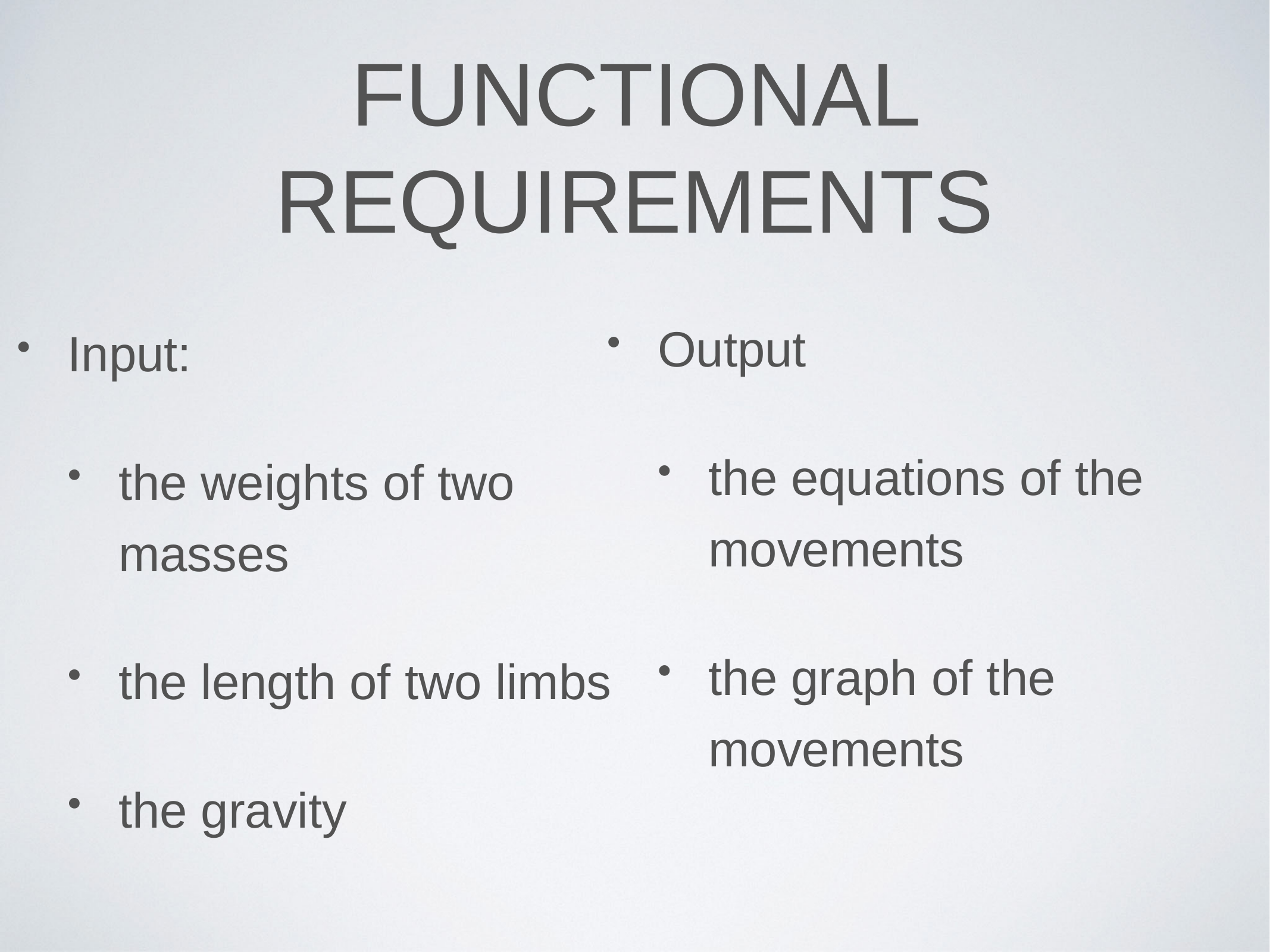

# Functional requirements
Output
the equations of the movements
the graph of the movements
Input:
the weights of two masses
the length of two limbs
the gravity